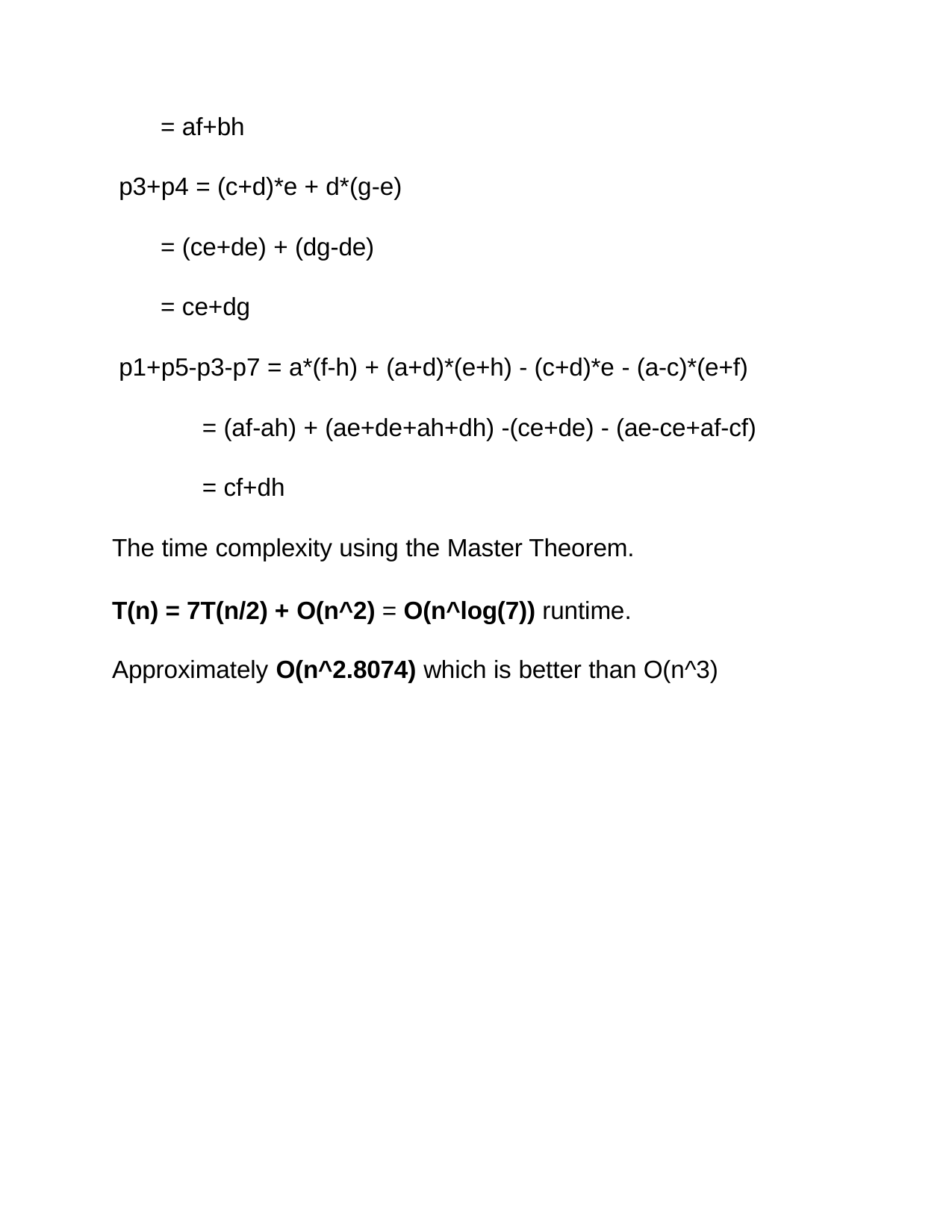

= af+bh

p3+p4 = (c+d)*e + d*(g-e)

= (ce+de) + (dg-de)

= ce+dg

p1+p5-p3-p7 = a*(f-h) + (a+d)*(e+h) - (c+d)*e - (a-c)*(e+f)

= (af-ah) + (ae+de+ah+dh) -(ce+de) - (ae-ce+af-cf)

= cf+dh

The time complexity using the Master Theorem.
T(n) = 7T(n/2) + O(n^2) = O(n^log(7)) runtime.  Approximately O(n^2.8074) which is better than O(n^3)